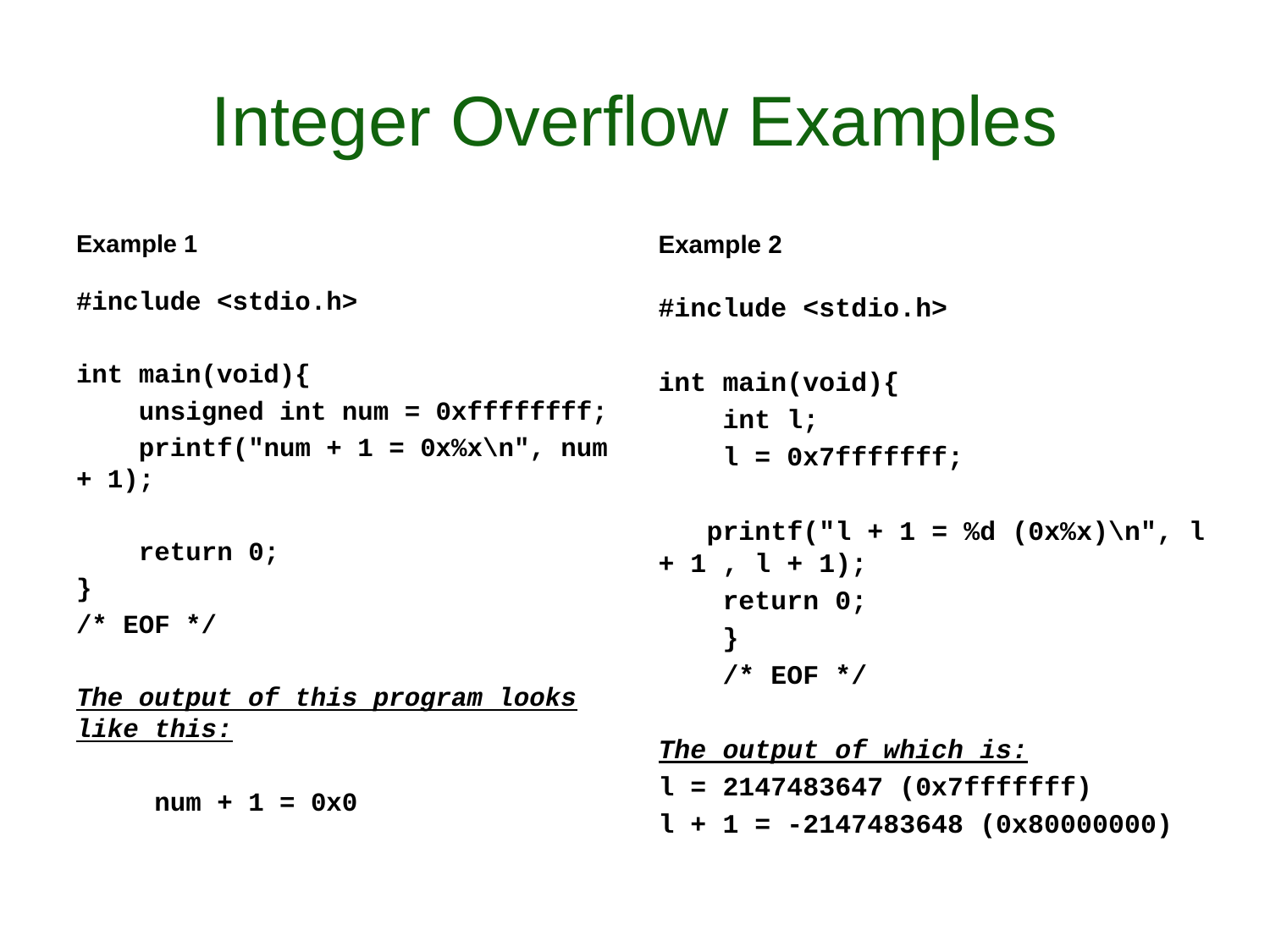

# Integer Overflow Examples
Example 1

#include <stdio.h>

int main(void){
    unsigned int num = 0xffffffff;
    printf("num + 1 = 0x%x\n", num + 1);

    return 0;
}
/* EOF */

The output of this program looks like this:

     num + 1 = 0x0
Example 2

#include <stdio.h>

int main(void){
    int l;
    l = 0x7fffffff;

   printf("l + 1 = %d (0x%x)\n", l + 1 , l + 1);
    return 0;
    }
    /* EOF */

The output of which is:
l = 2147483647 (0x7fffffff)
l + 1 = -2147483648 (0x80000000)